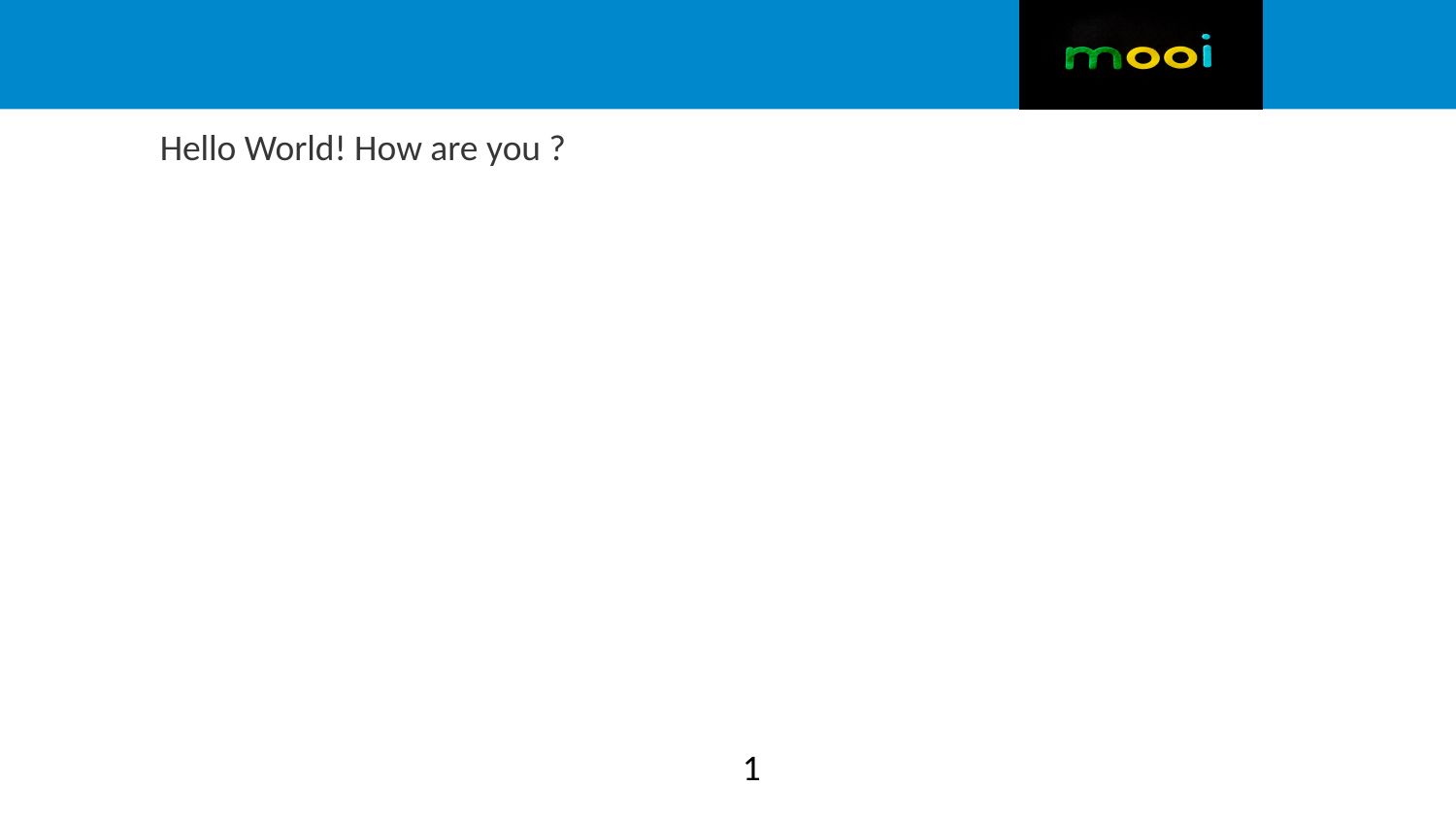

Hello World! How are you ?
1